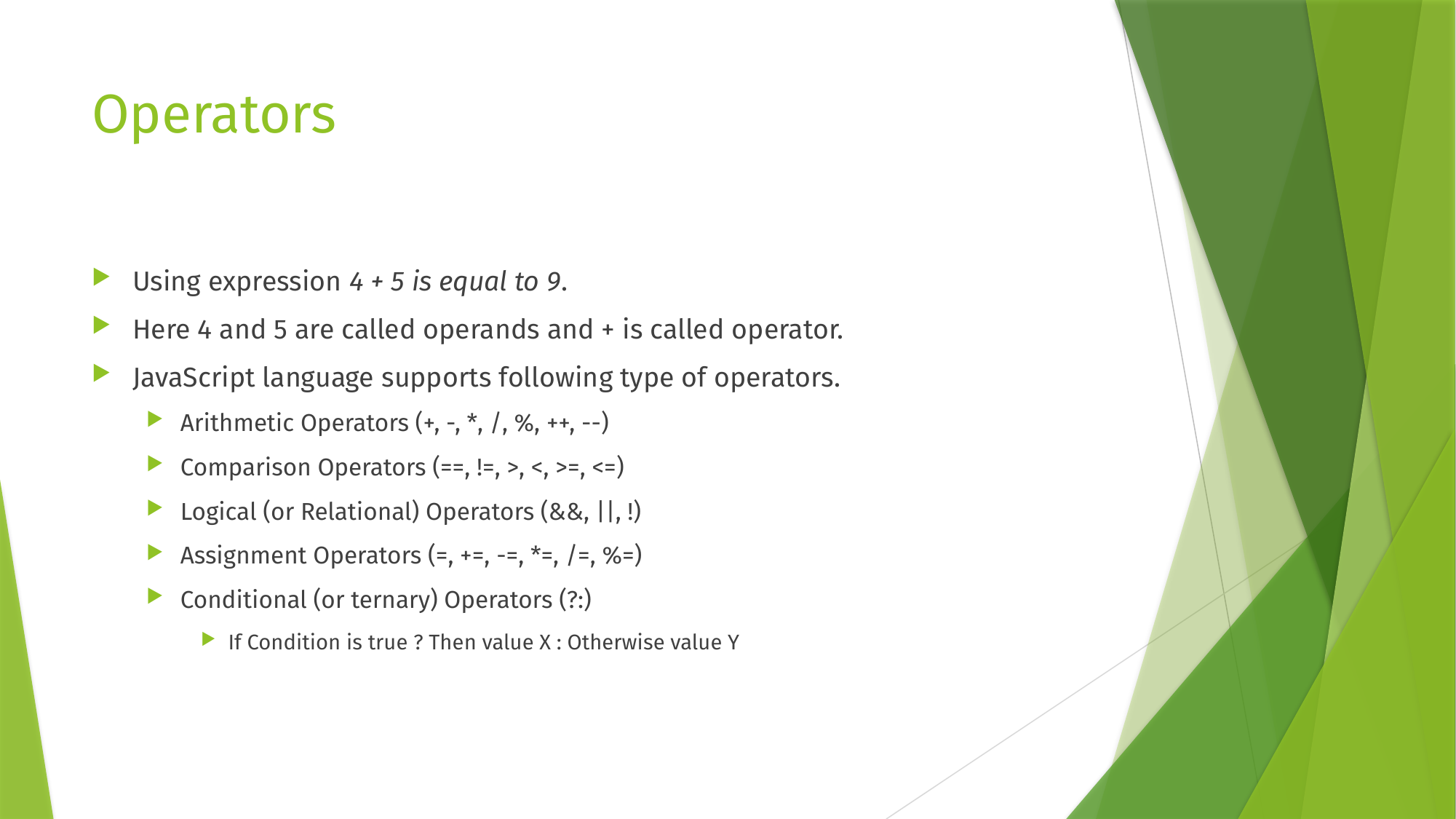

# Operators
Using expression 4 + 5 is equal to 9.
Here 4 and 5 are called operands and + is called operator.
JavaScript language supports following type of operators.
Arithmetic Operators (+, -, *, /, %, ++, --)
Comparison Operators (==, !=, >, <, >=, <=)
Logical (or Relational) Operators (&&, ||, !)
Assignment Operators (=, +=, -=, *=, /=, %=)
Conditional (or ternary) Operators (?:)
If Condition is true ? Then value X : Otherwise value Y